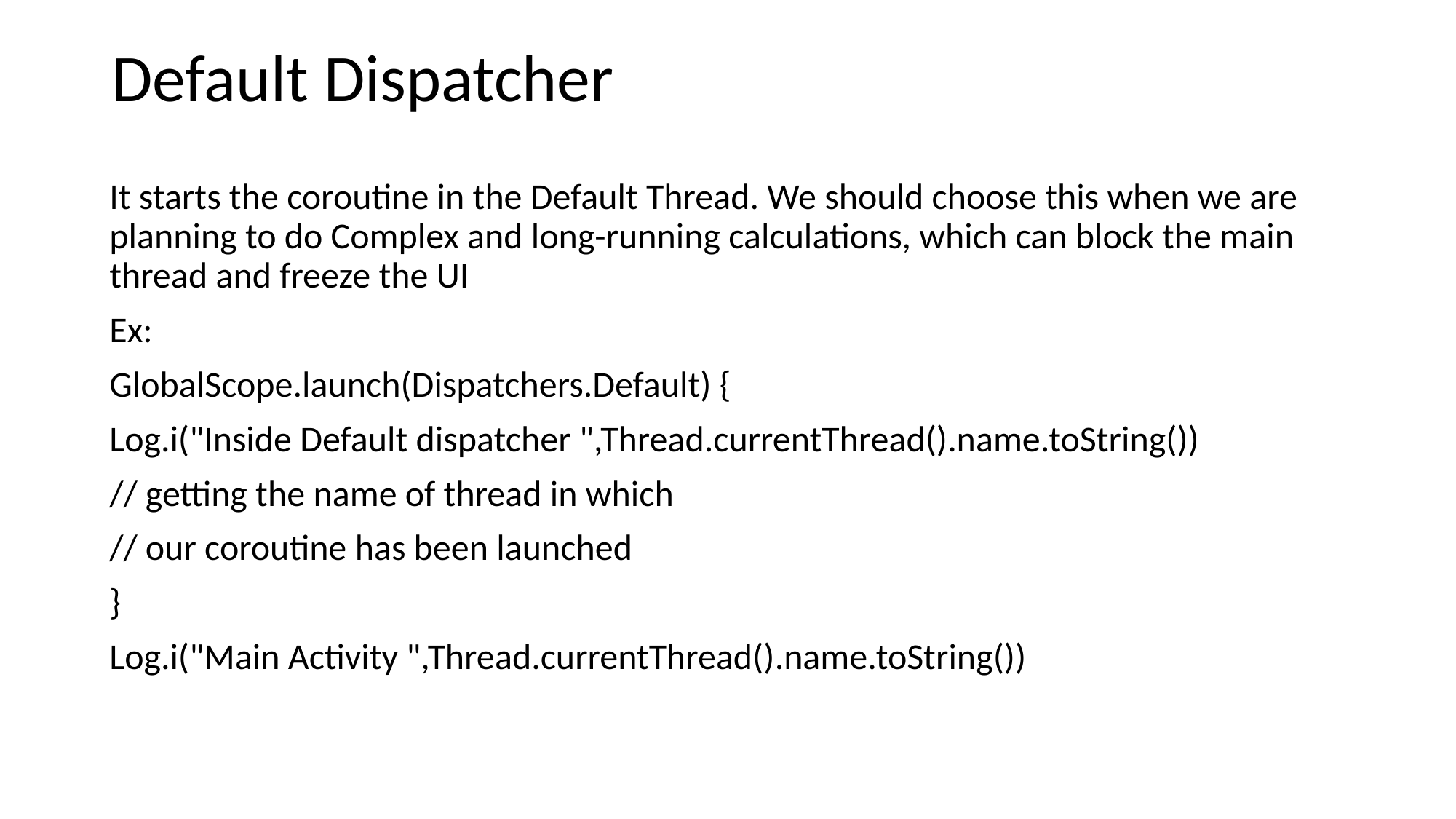

# Default Dispatcher
It starts the coroutine in the Default Thread. We should choose this when we are planning to do Complex and long-running calculations, which can block the main thread and freeze the UI
Ex:
GlobalScope.launch(Dispatchers.Default) {
Log.i("Inside Default dispatcher ",Thread.currentThread().name.toString())
// getting the name of thread in which
// our coroutine has been launched
}
Log.i("Main Activity ",Thread.currentThread().name.toString())